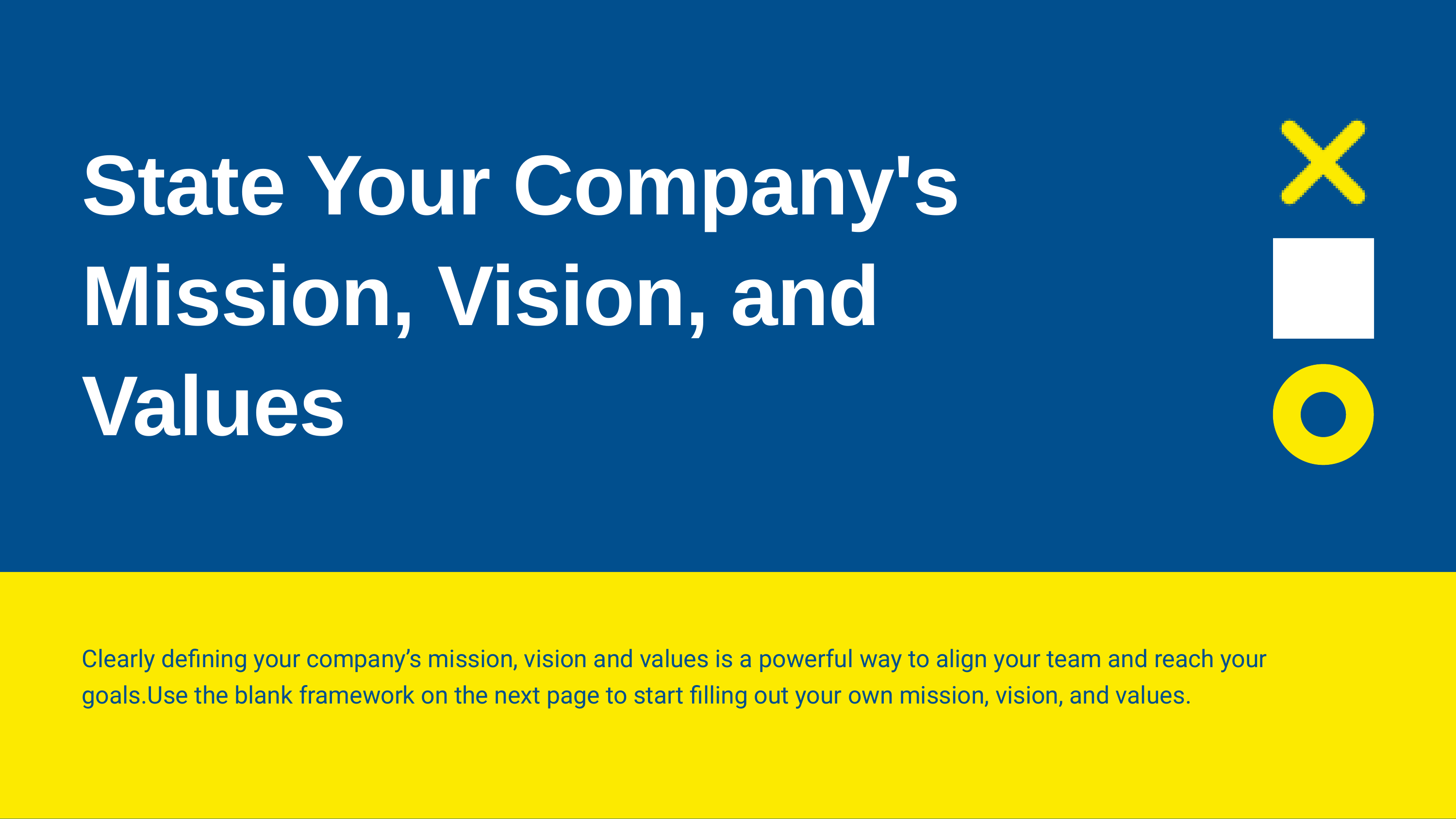

State Your Company's Mission, Vision, and Values

Clearly defining your company’s mission, vision and values is a powerful way to align your team and reach your goals.Use the blank framework on the next page to start filling out your own mission, vision, and values.